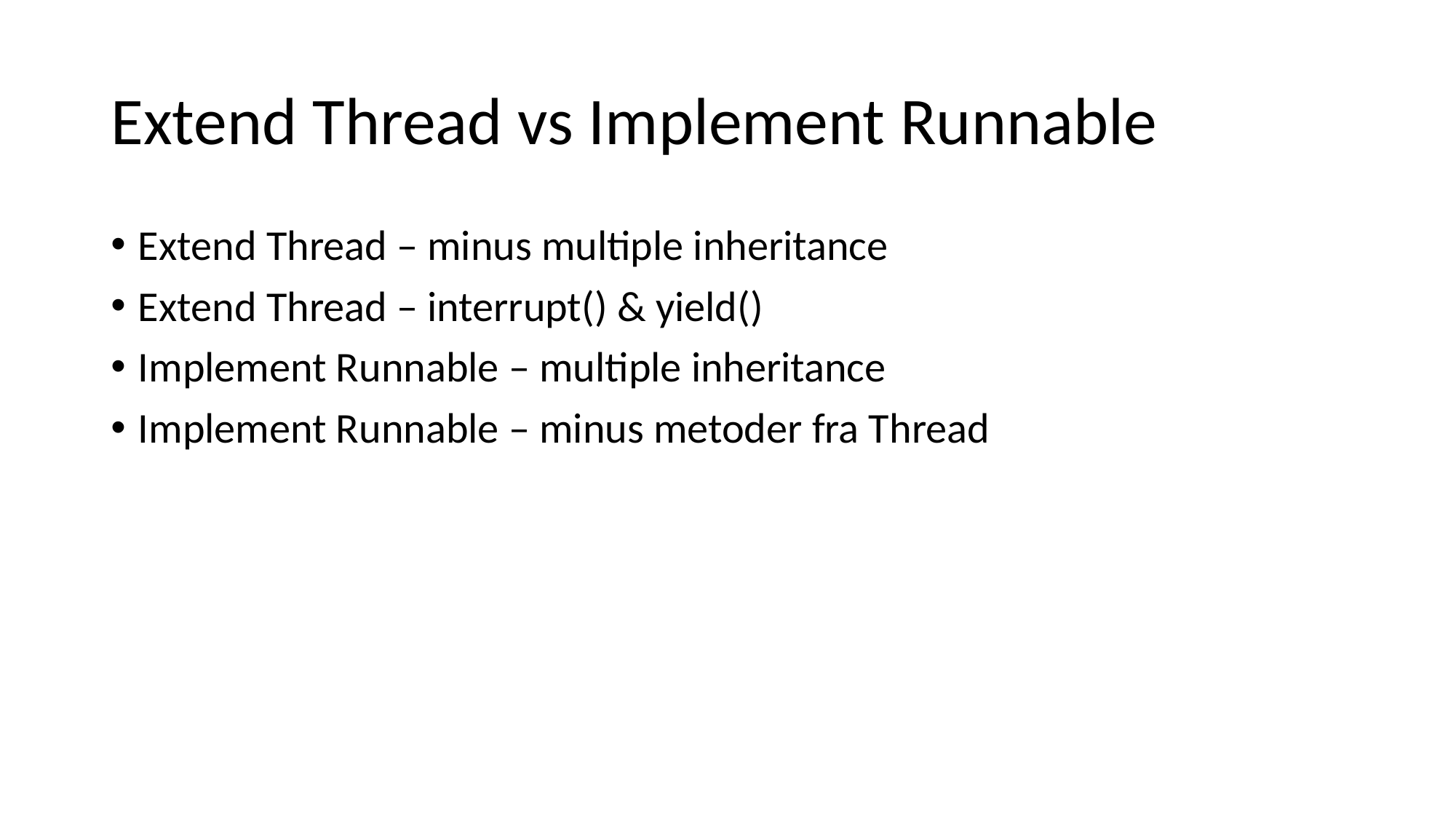

# Extend Thread vs Implement Runnable
Extend Thread – minus multiple inheritance
Extend Thread – interrupt() & yield()
Implement Runnable – multiple inheritance
Implement Runnable – minus metoder fra Thread